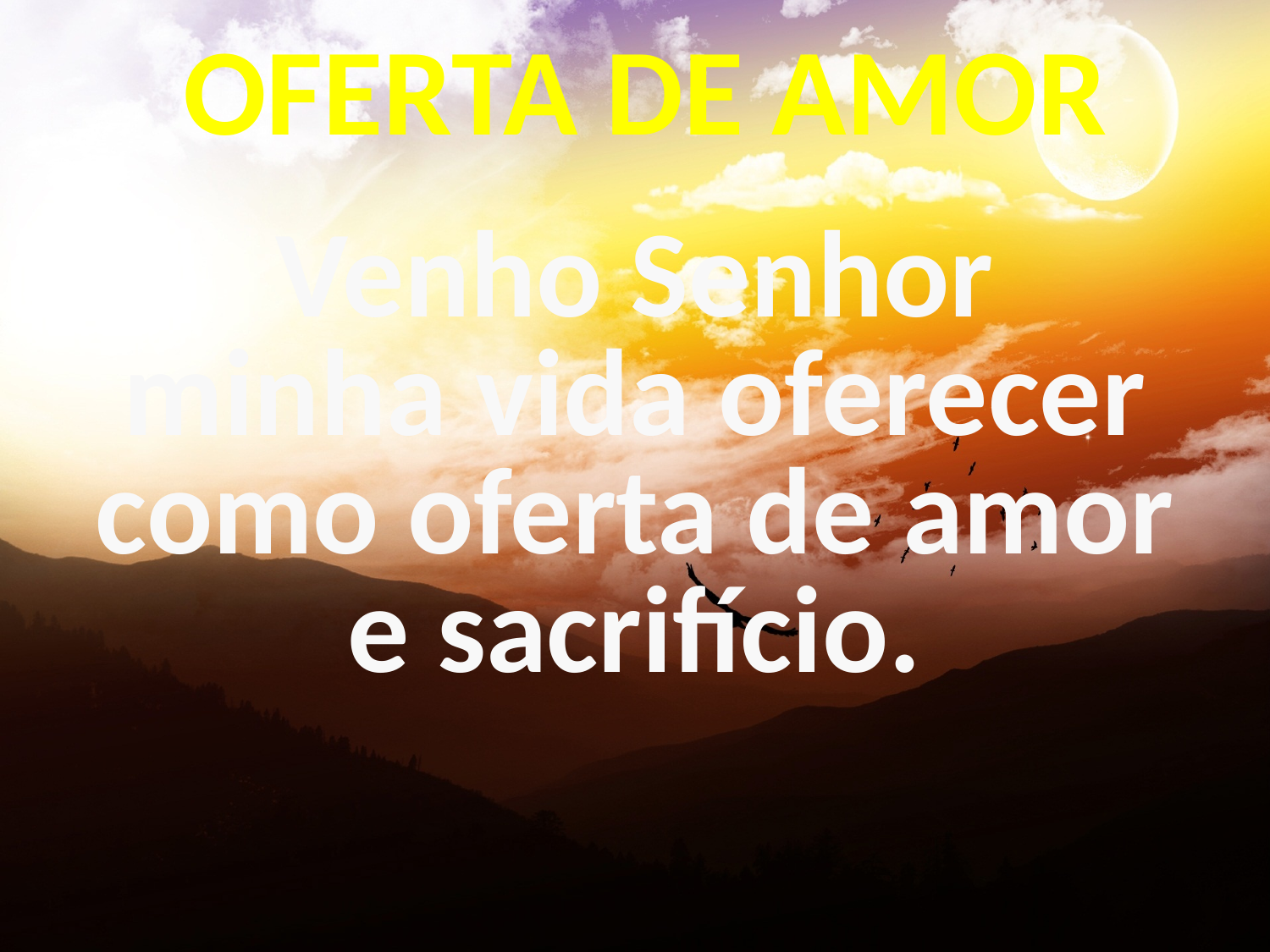

# OFERTA DE AMOR
Venho Senhor
minha vida oferecer
como oferta de amor
e sacrifício.